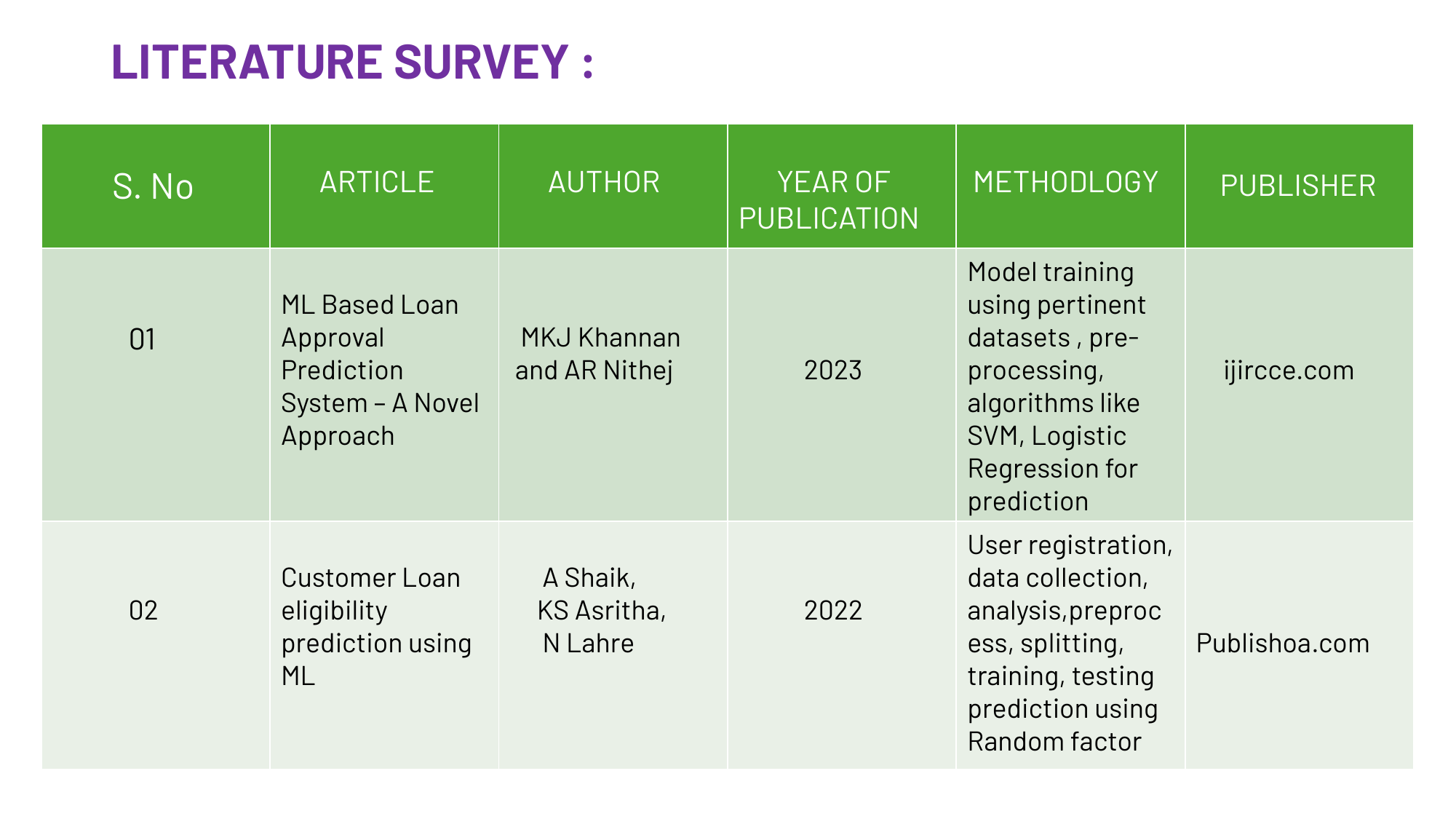

# LITERATURE SURVEY :
| S. No | ARTICLE | AUTHOR | YEAR OF PUBLICATION | METHODLOGY | PUBLISHER |
| --- | --- | --- | --- | --- | --- |
| 01 | ML Based Loan Approval Prediction System – A Novel Approach | MKJ Khannan and AR Nithej | 2023 | Model training using pertinent datasets , pre-processing, algorithms like SVM, Logistic Regression for prediction | ijircce.com |
| 02 | Customer Loan eligibility prediction using ML | A Shaik, KS Asritha, N Lahre | 2022 | User registration, data collection, analysis,preprocess, splitting, training, testing prediction using Random factor | Publishoa.com |